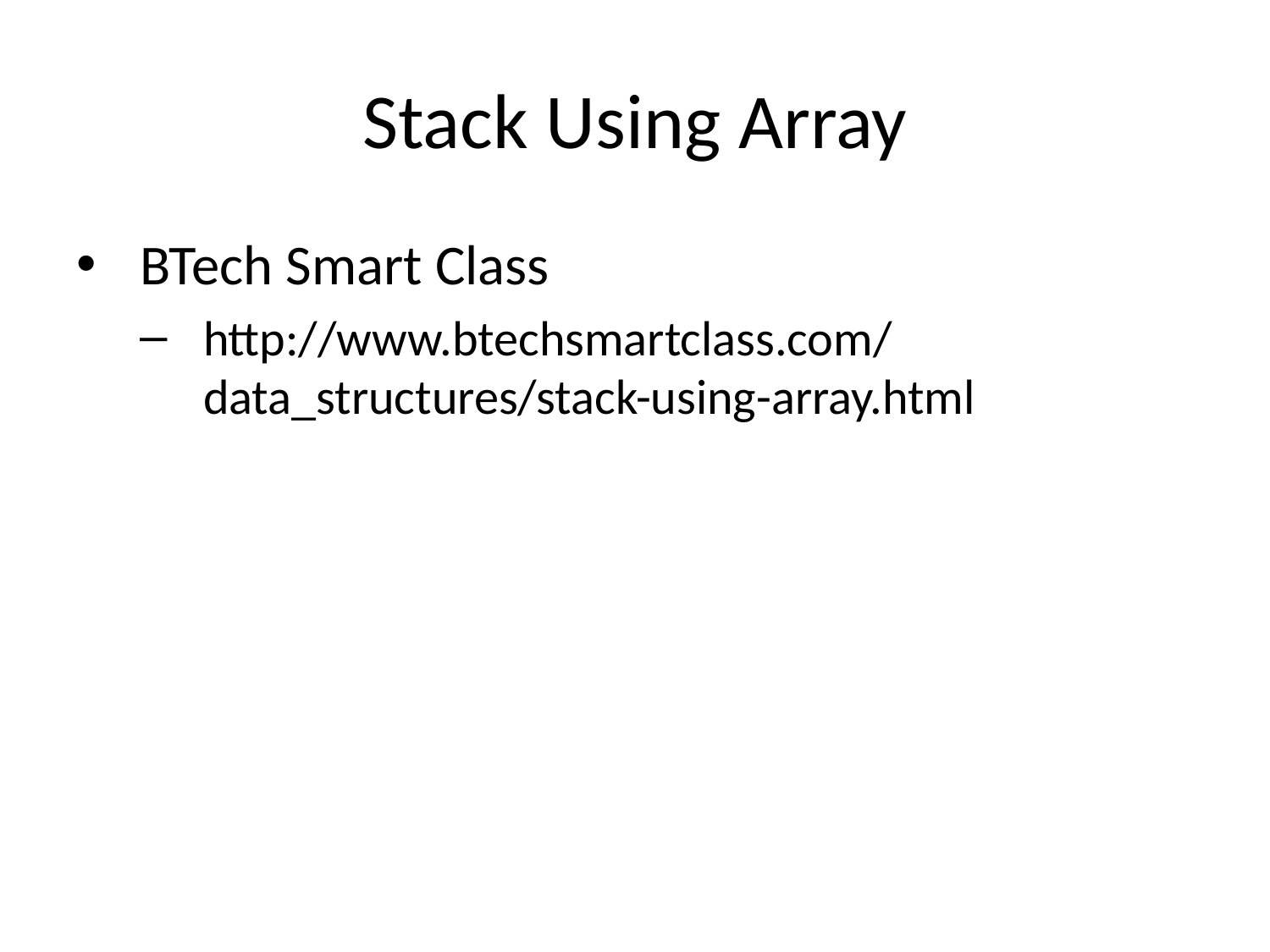

# Stack Using Array
BTech Smart Class
http://www.btechsmartclass.com/data_structures/stack-using-array.html